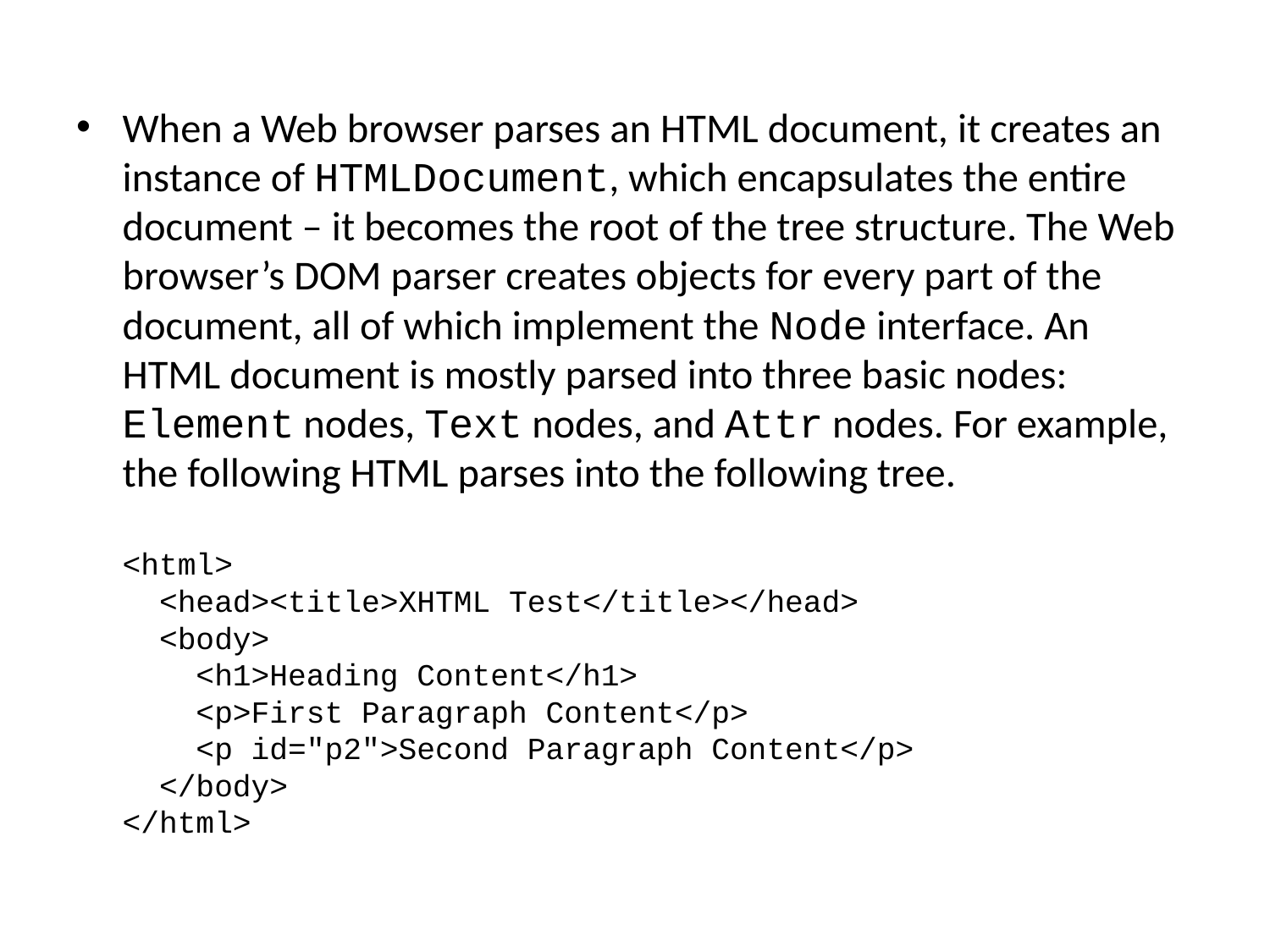

When a Web browser parses an HTML document, it creates an instance of HTMLDocument, which encapsulates the entire document – it becomes the root of the tree structure. The Web browser’s DOM parser creates objects for every part of the document, all of which implement the Node interface. An HTML document is mostly parsed into three basic nodes: Element nodes, Text nodes, and Attr nodes. For example, the following HTML parses into the following tree.
<html>
  <head><title>XHTML Test</title></head>
  <body>
    <h1>Heading Content</h1>
    <p>First Paragraph Content</p>
    <p id="p2">Second Paragraph Content</p>
  </body>
</html>